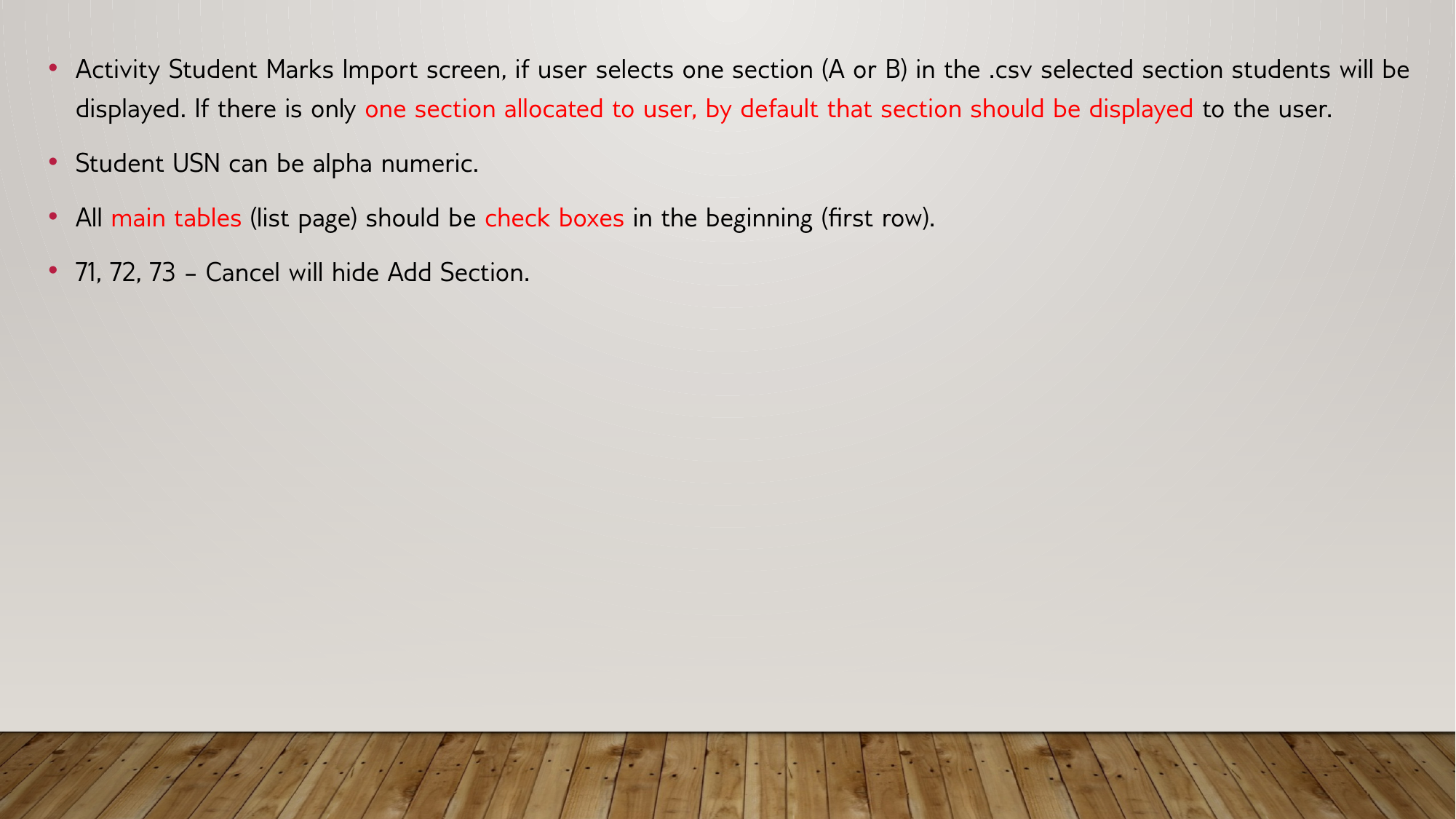

Activity Student Marks Import screen, if user selects one section (A or B) in the .csv selected section students will be displayed. If there is only one section allocated to user, by default that section should be displayed to the user.
Student USN can be alpha numeric.
All main tables (list page) should be check boxes in the beginning (first row).
71, 72, 73 – Cancel will hide Add Section.